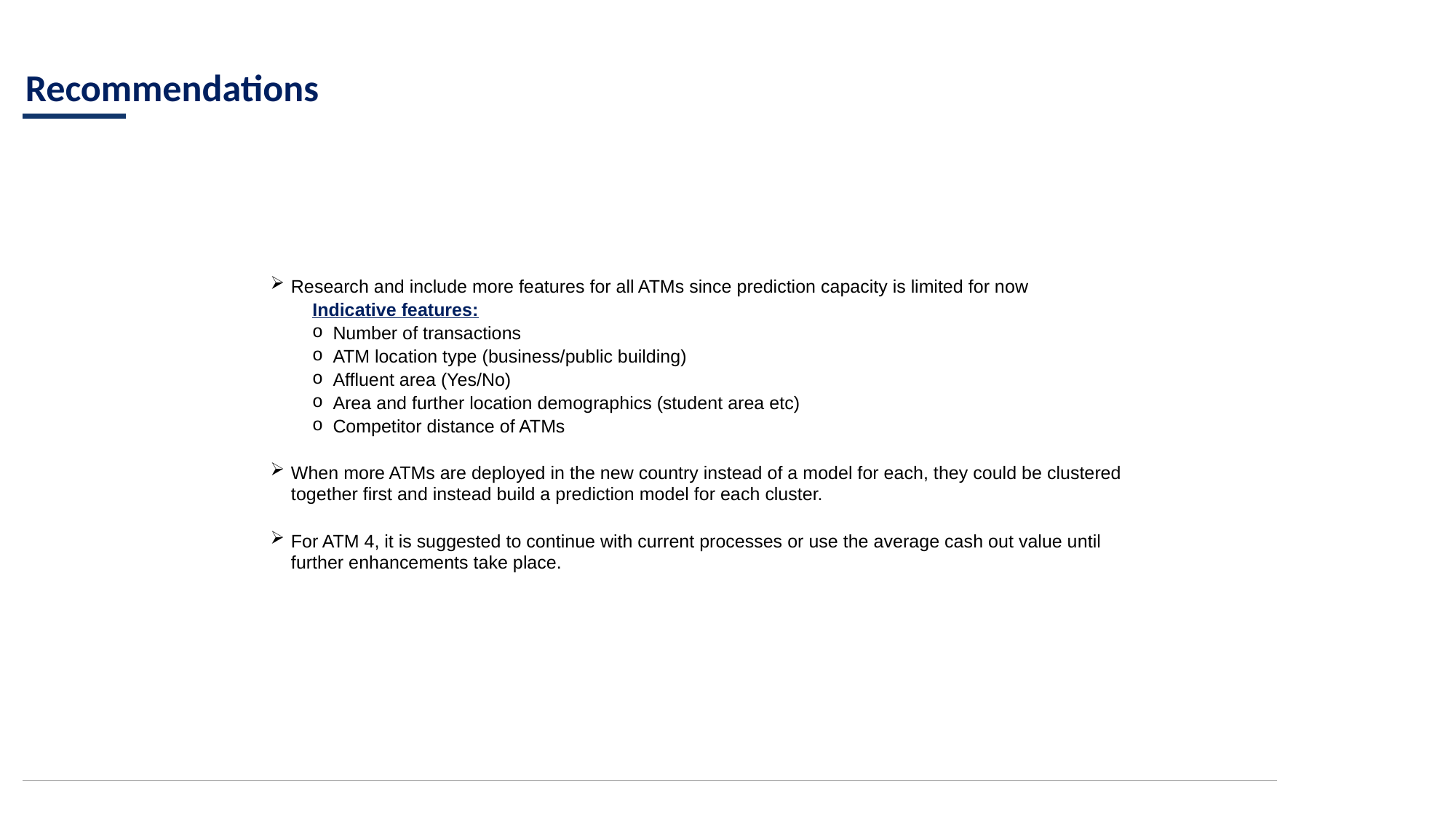

Recommendations

Research and include more features for all ATMs since prediction capacity is limited for now

When more ATMs are deployed in the new country instead of a model for each, they could be clustered together first and instead build a prediction model for each cluster.

For ATM 4, it is suggested to continue with current processes or use the average cash out value until further enhancements take place.
Indicative features:
Number of transactions
ATM location type (business/public building)
Affluent area (Yes/No)
Area and further location demographics (student area etc)
Competitor distance of ATMs